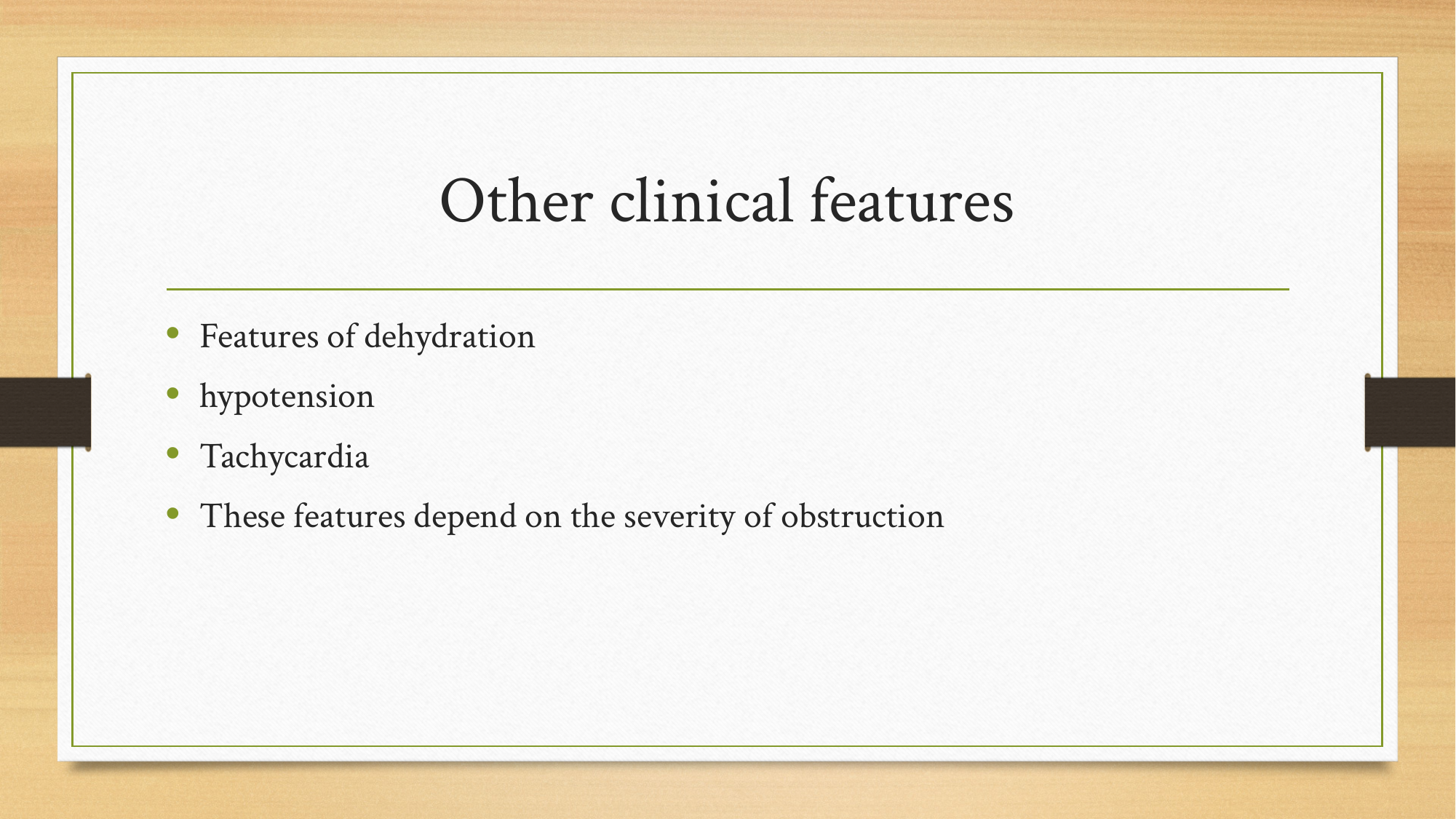

# Other clinical features
Features of dehydration
hypotension
Tachycardia
These features depend on the severity of obstruction